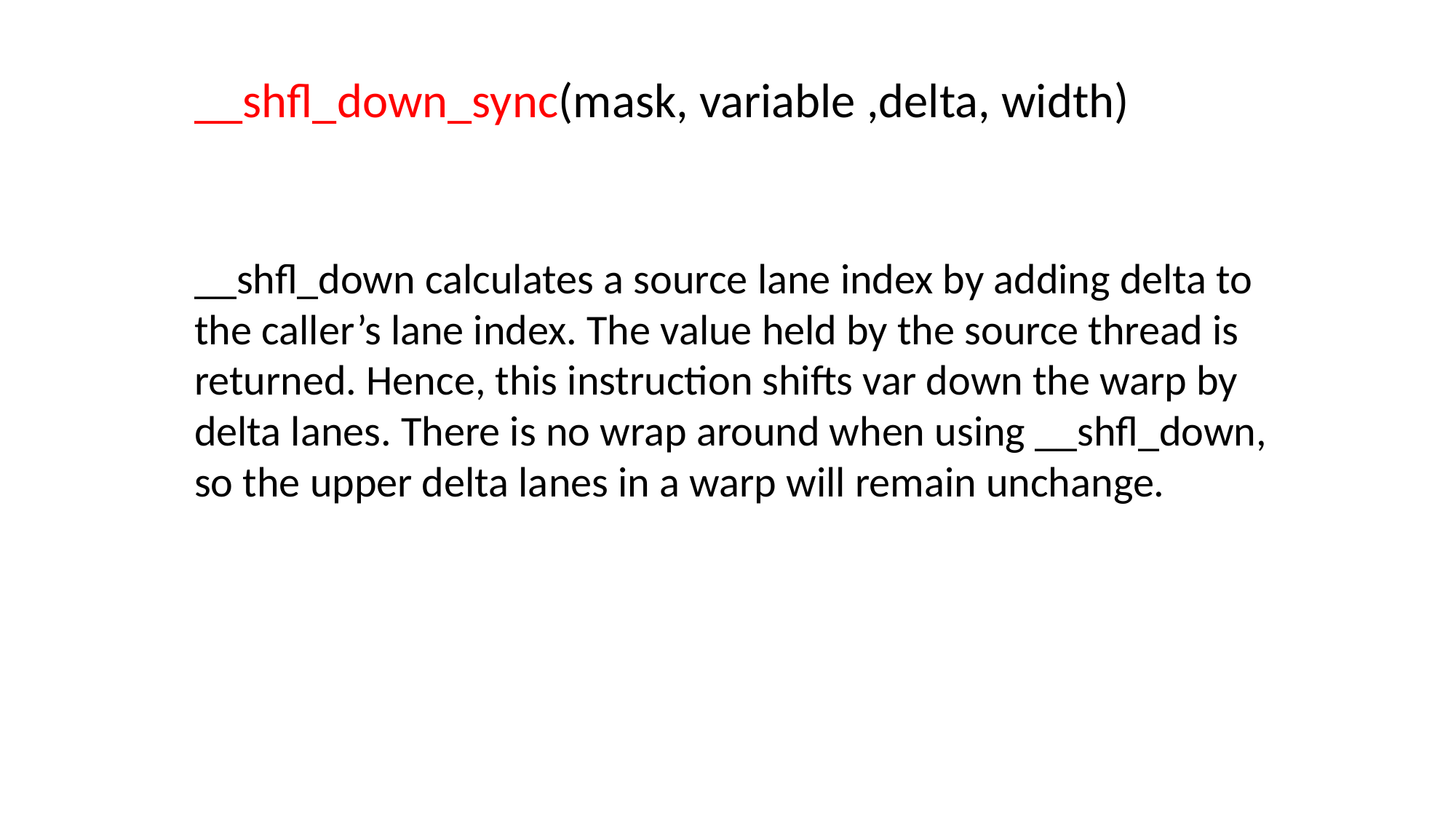

__shfl_down_sync(mask, variable ,delta, width)

__shfl_down calculates a source lane index by adding delta to the caller’s lane index. The value held by the source thread is returned. Hence, this instruction shifts var down the warp by delta lanes. There is no wrap around when using __shfl_down, so the upper delta lanes in a warp will remain unchange.